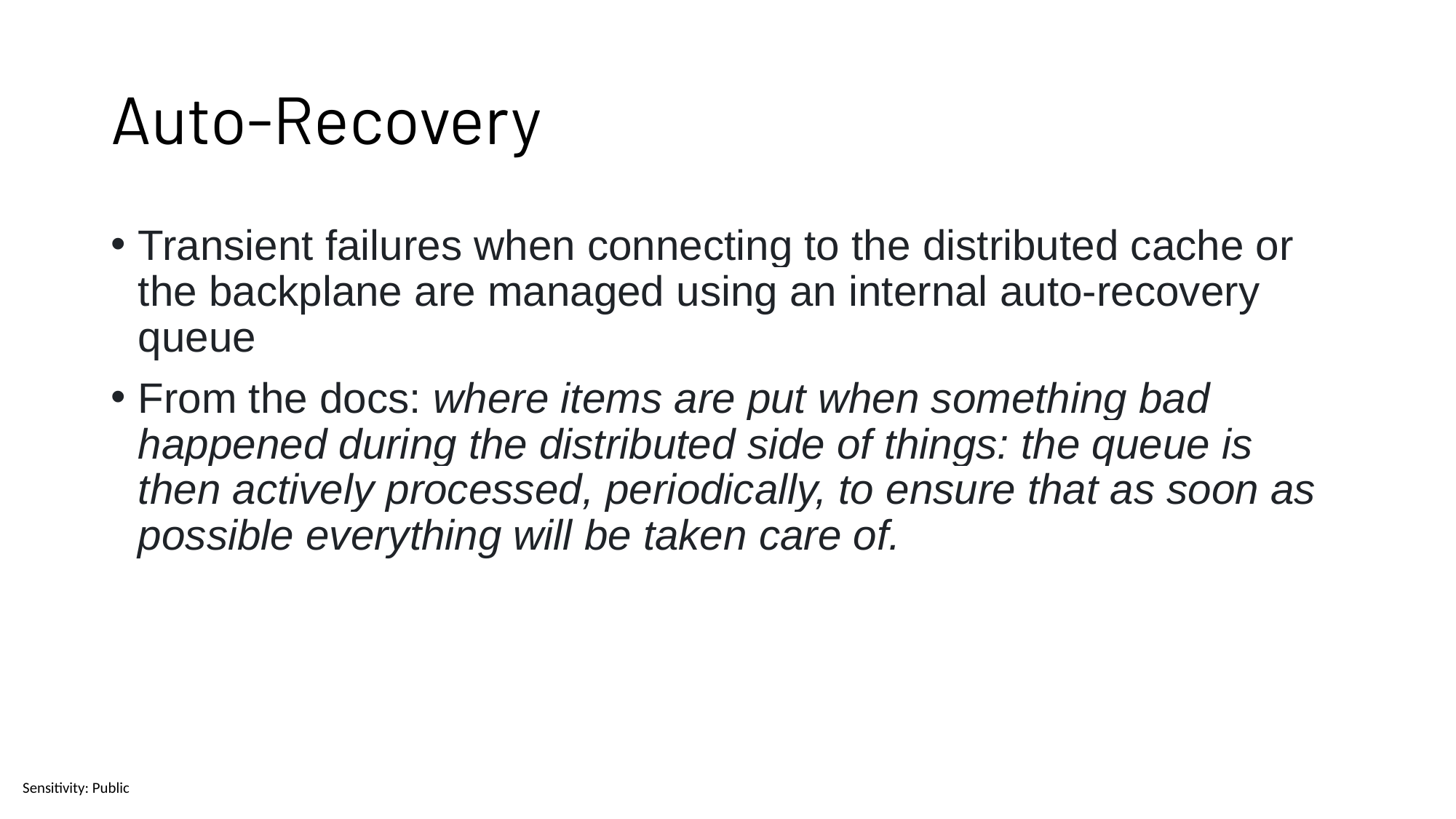

# Auto-Recovery
Transient failures when connecting to the distributed cache or the backplane are managed using an internal auto-recovery queue
From the docs: where items are put when something bad happened during the distributed side of things: the queue is then actively processed, periodically, to ensure that as soon as possible everything will be taken care of.